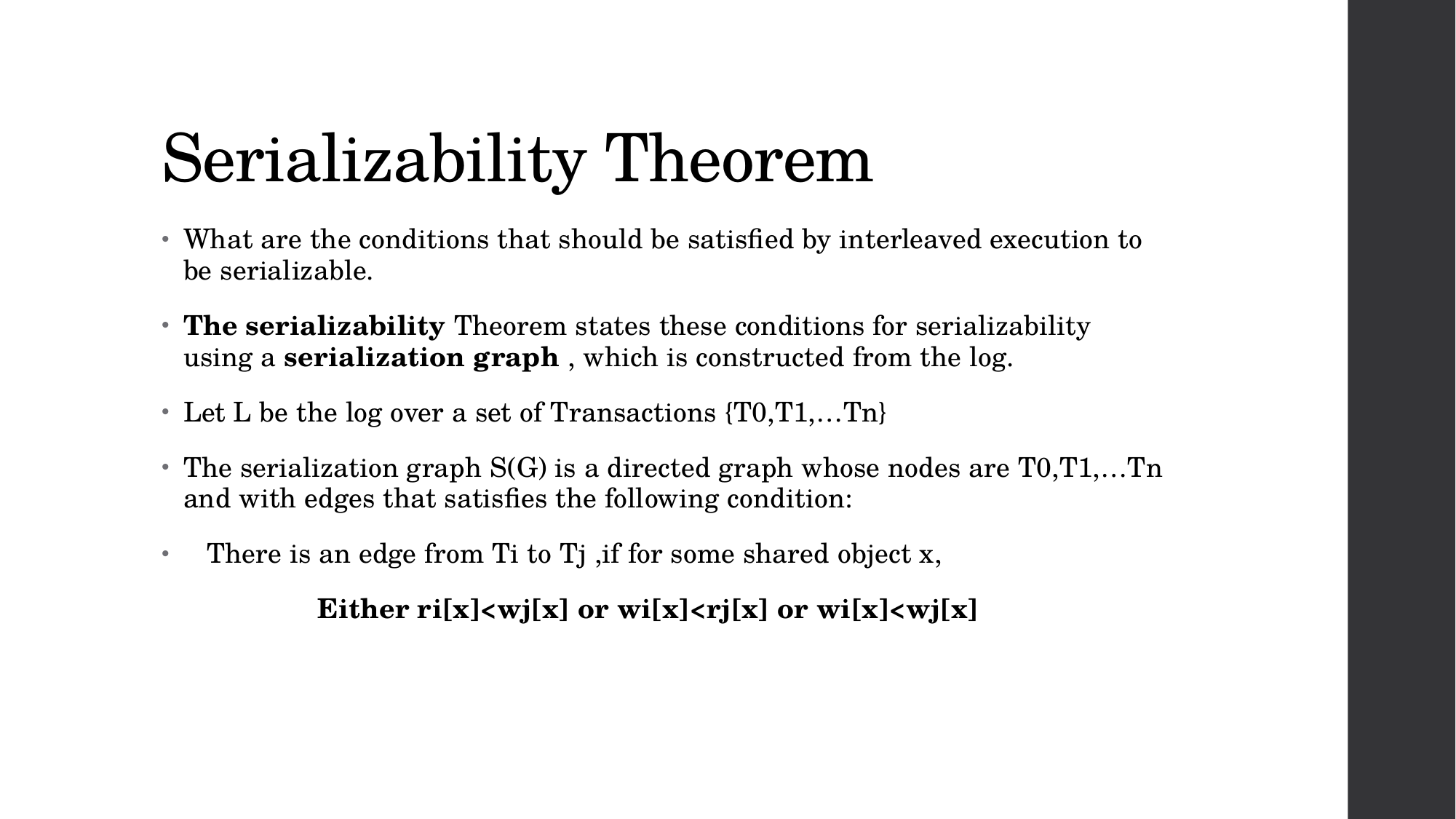

# Serializability Theorem
What are the conditions that should be satisfied by interleaved execution to be serializable.
The serializability Theorem states these conditions for serializability using a serialization graph , which is constructed from the log.
Let L be the log over a set of Transactions {T0,T1,…Tn}
The serialization graph S(G) is a directed graph whose nodes are T0,T1,…Tn and with edges that satisfies the following condition:
   There is an edge from Ti to Tj ,if for some shared object x,
                    Either ri[x]<wj[x] or wi[x]<rj[x] or wi[x]<wj[x]